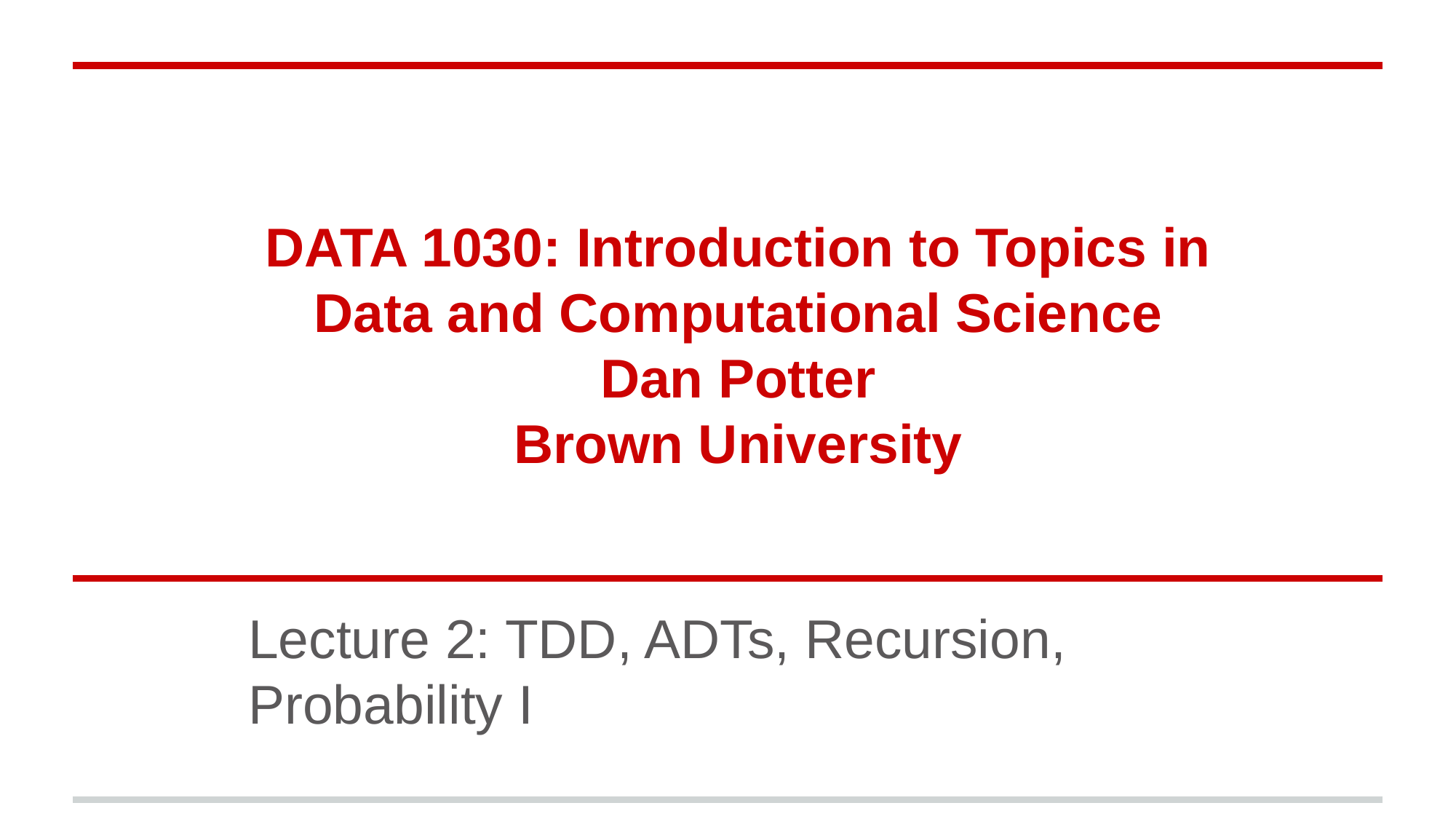

DATA 1030: Introduction to Topics in Data and Computational Science
Dan Potter
Brown University
Lecture 2: TDD, ADTs, Recursion, Probability I